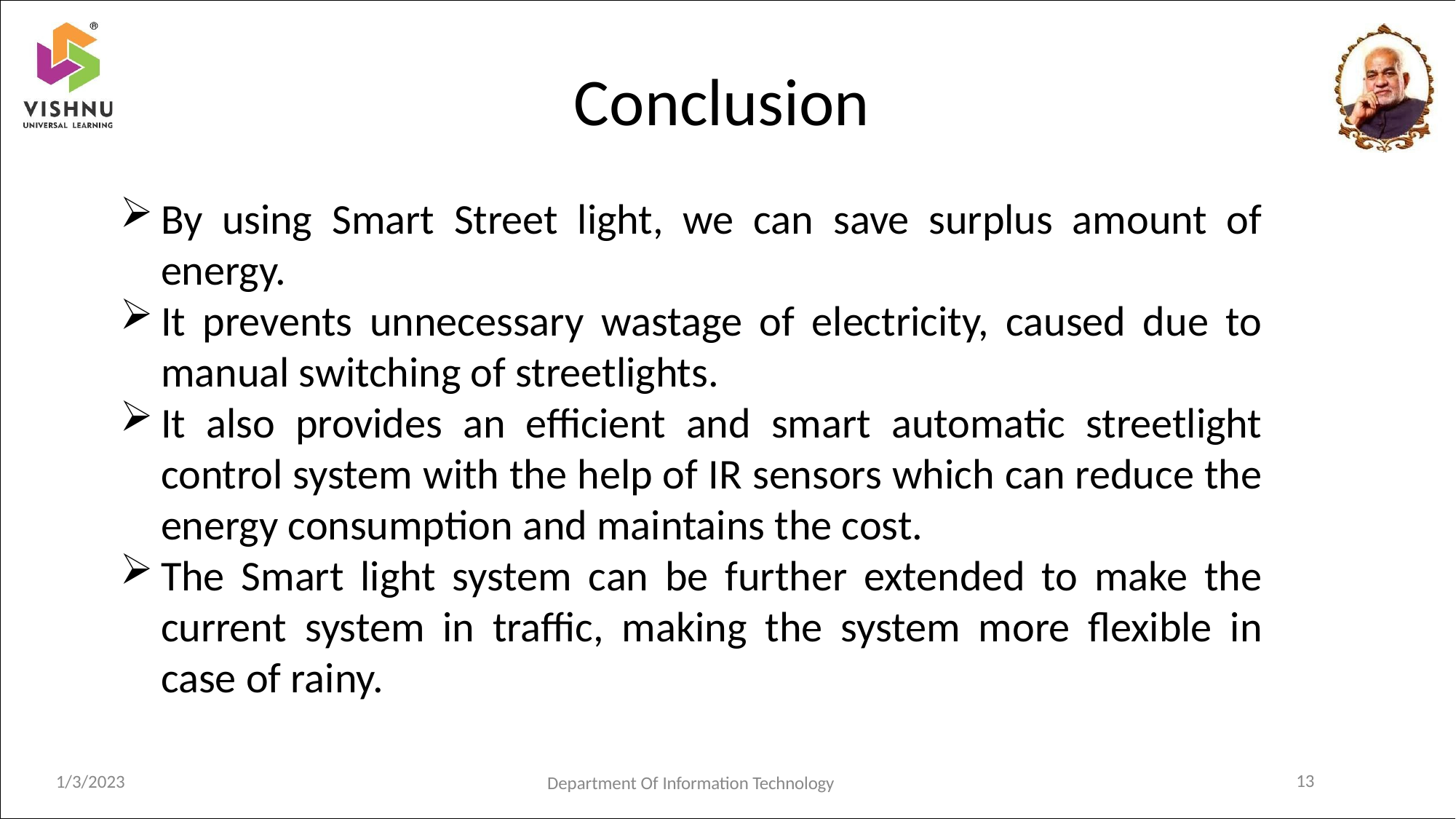

# Conclusion
By using Smart Street light, we can save surplus amount of energy.
It prevents unnecessary wastage of electricity, caused due to manual switching of streetlights.
It also provides an efficient and smart automatic streetlight control system with the help of IR sensors which can reduce the energy consumption and maintains the cost.
The Smart light system can be further extended to make the current system in traffic, making the system more flexible in case of rainy.
13
1/3/2023
Department Of Information Technology